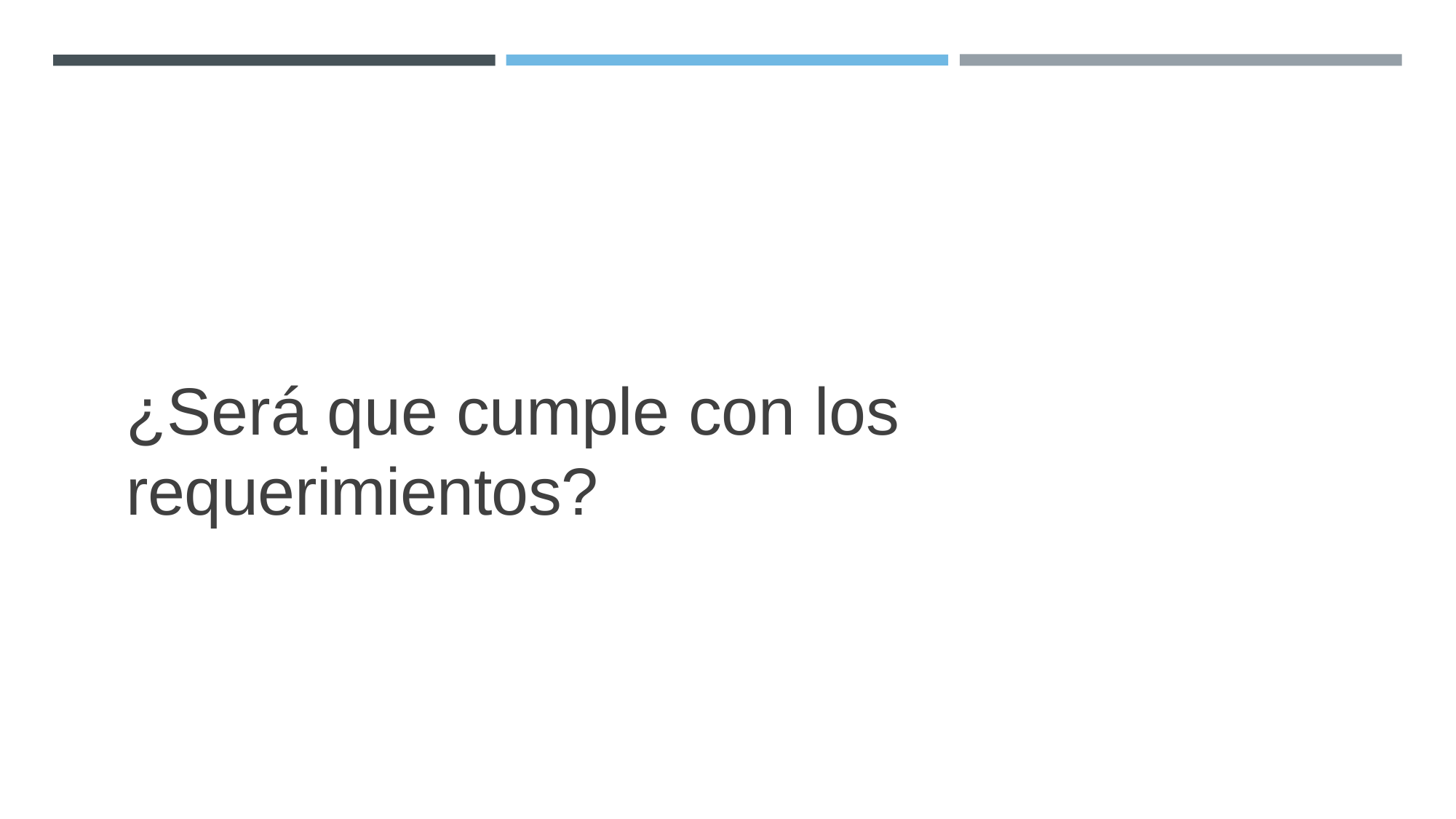

# ¿Será que cumple con los requerimientos?